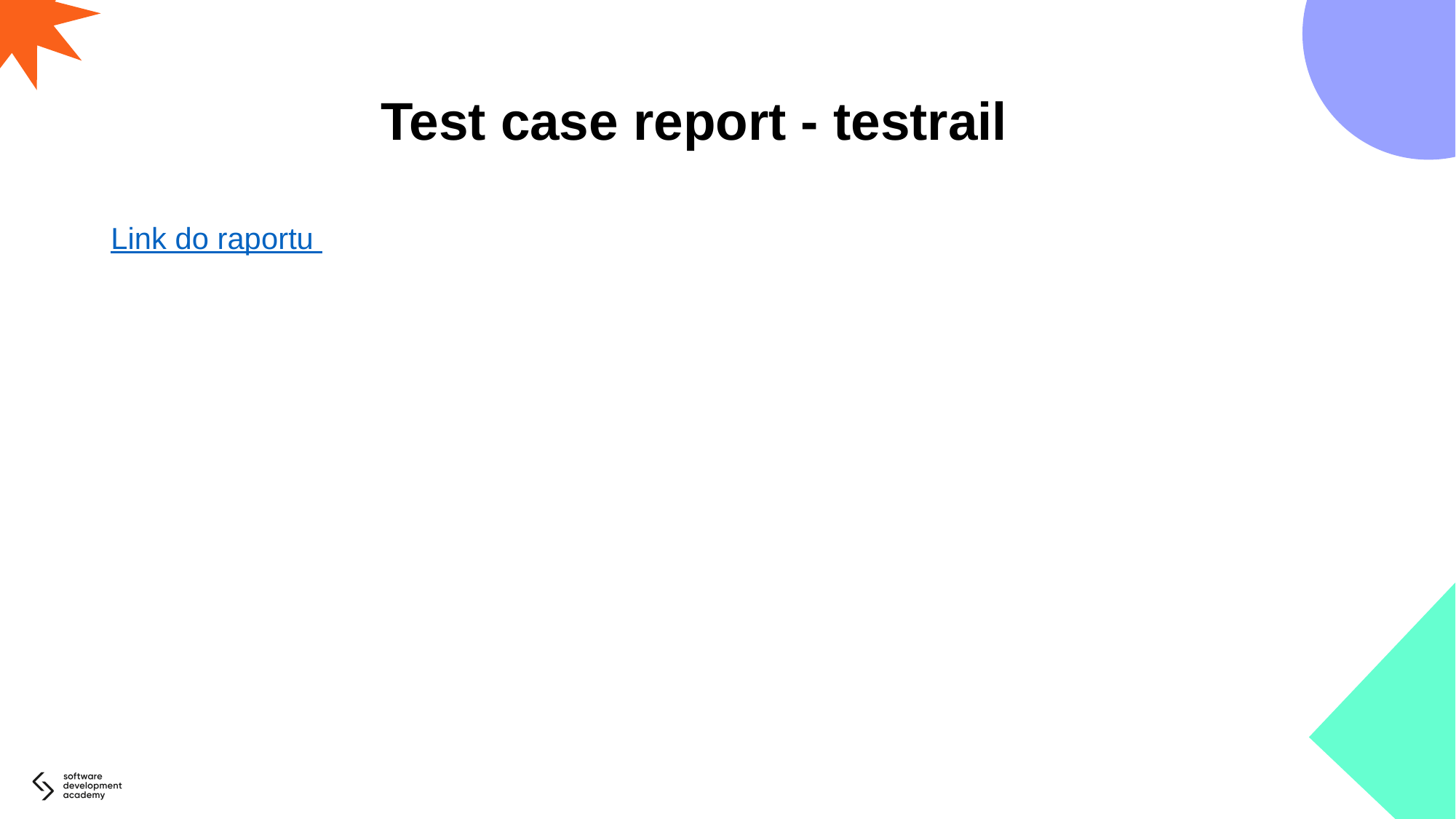

# Test case report - testrail
Link do raportu